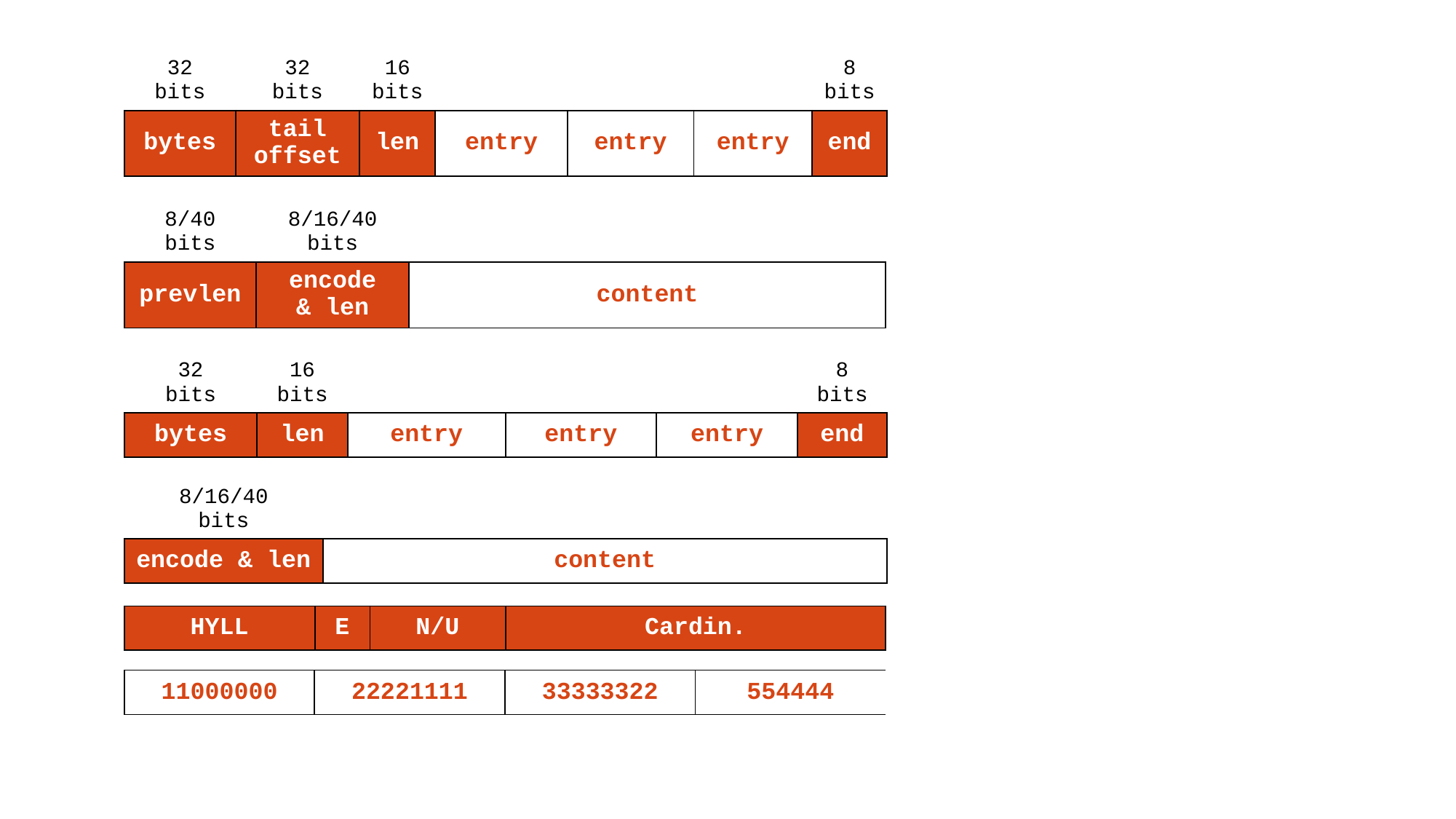

| 32 bits | 32 bits | 16 bits |  |  |  | 8 bits |
| --- | --- | --- | --- | --- | --- | --- |
| bytes | tail offset | len | entry | entry | entry | end |
| 8/40 bits | 8/16/40 bits |  |
| --- | --- | --- |
| prevlen | encode & len | content |
| 32 bits | 16 bits |  |  |  | 8 bits |
| --- | --- | --- | --- | --- | --- |
| bytes | len | entry | entry | entry | end |
| 8/16/40 bits |  |
| --- | --- |
| encode & len | content |
| HYLL | E | N/U | Cardin. |
| --- | --- | --- | --- |
| 11000000 | 22221111 | 33333322 | 554444 |
| --- | --- | --- | --- |